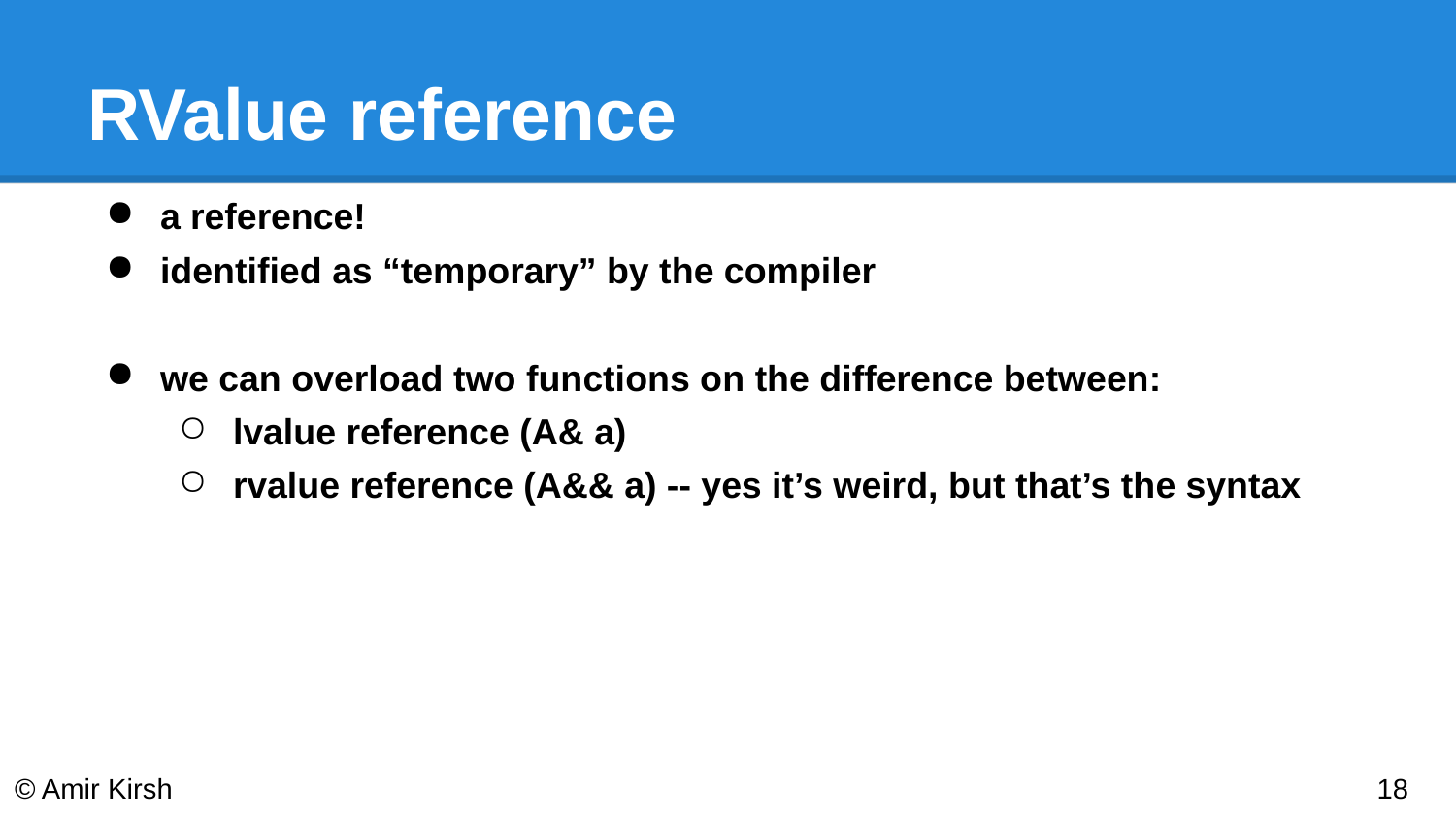

# RValue reference
a reference!
identified as “temporary” by the compiler

we can overload two functions on the difference between:
lvalue reference (A& a)
rvalue reference (A&& a) -- yes it’s weird, but that’s the syntax
© Amir Kirsh
18